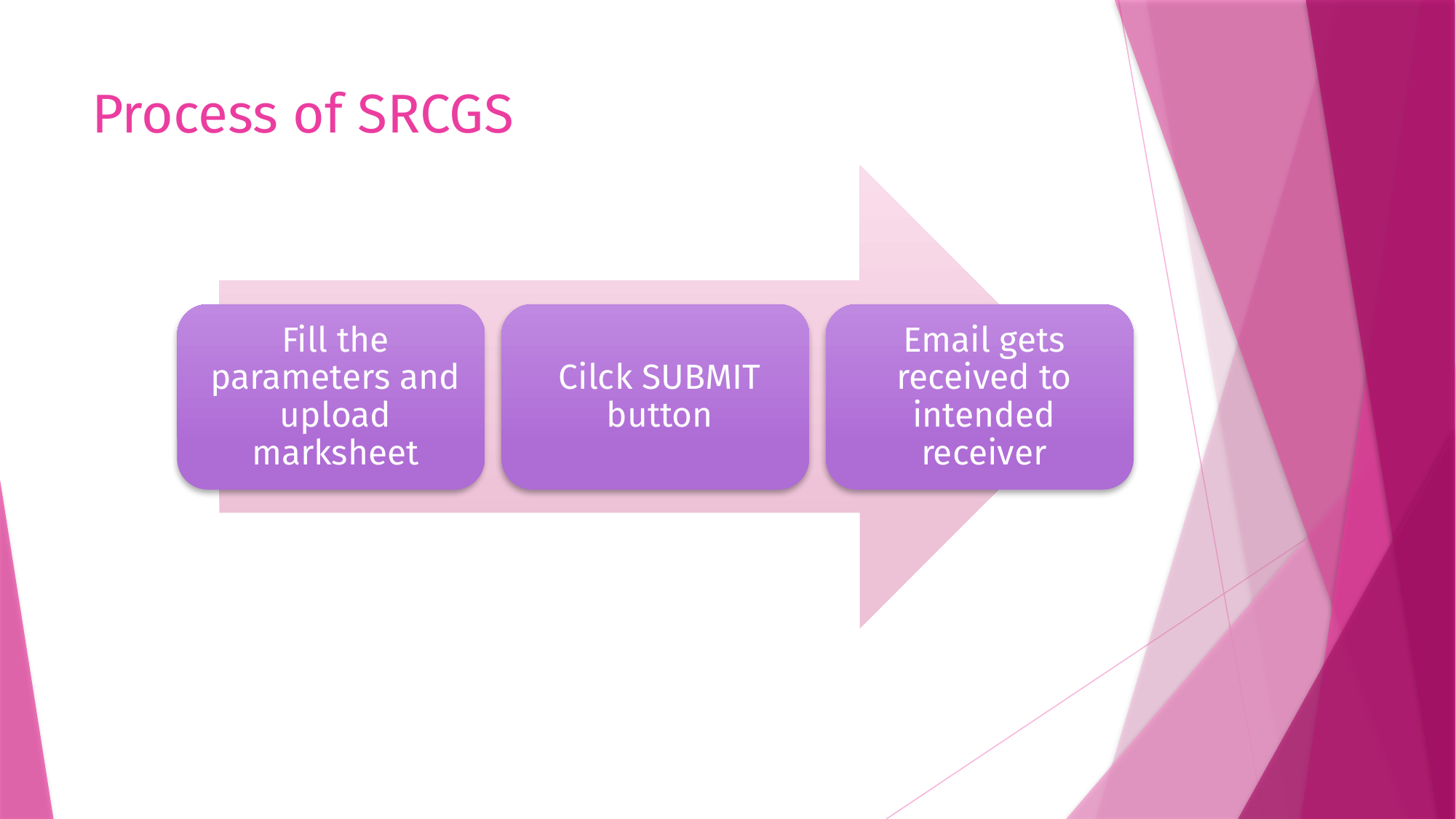

# Process of SRCGS
Fill the parameters and upload marksheet
Cilck SUBMIT button
Email gets received to intended receiver